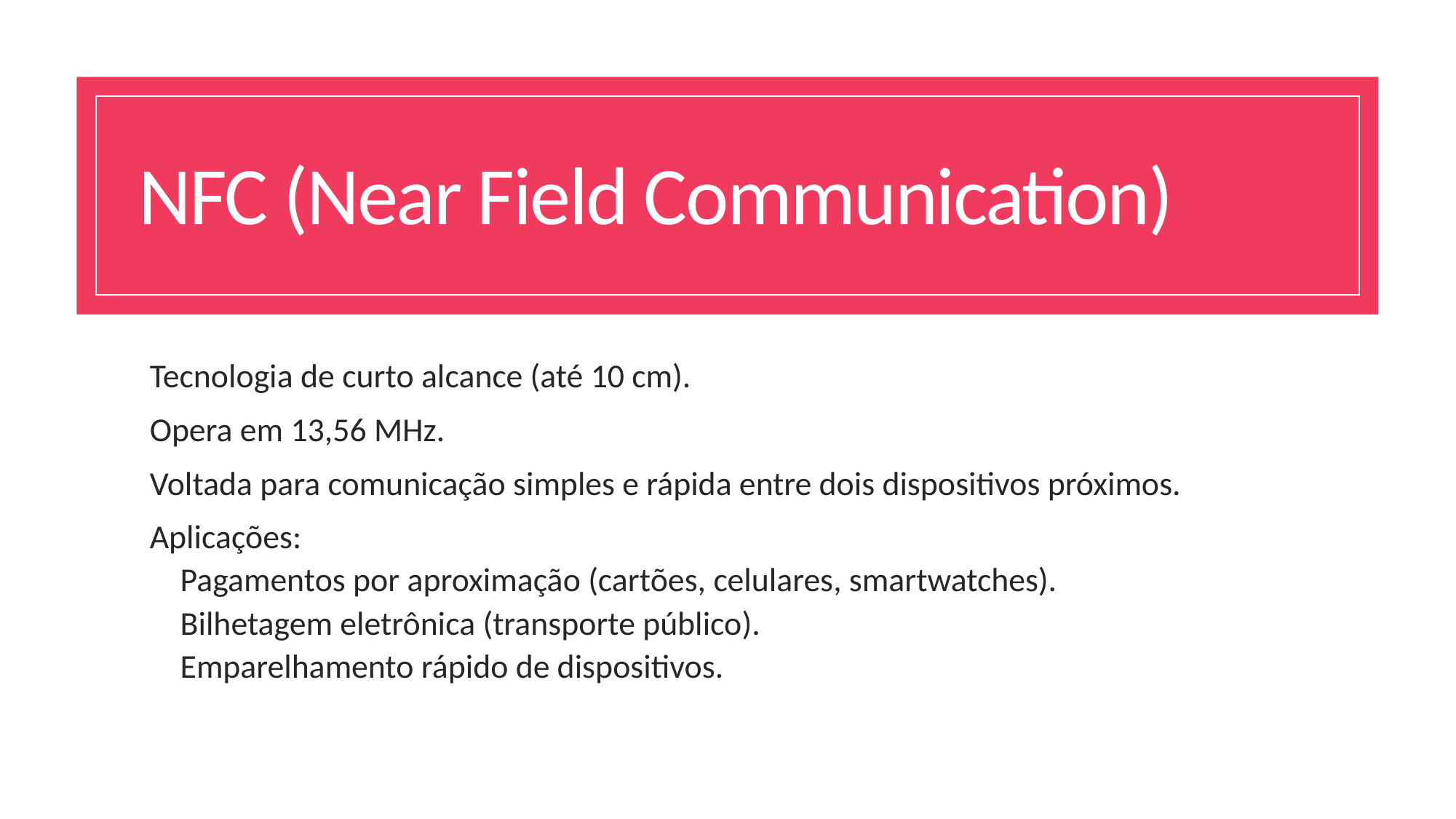

# NFC (Near Field Communication)
Tecnologia de curto alcance (até 10 cm).
Opera em 13,56 MHz.
Voltada para comunicação simples e rápida entre dois dispositivos próximos.
Aplicações:
Pagamentos por aproximação (cartões, celulares, smartwatches).
Bilhetagem eletrônica (transporte público).
Emparelhamento rápido de dispositivos.